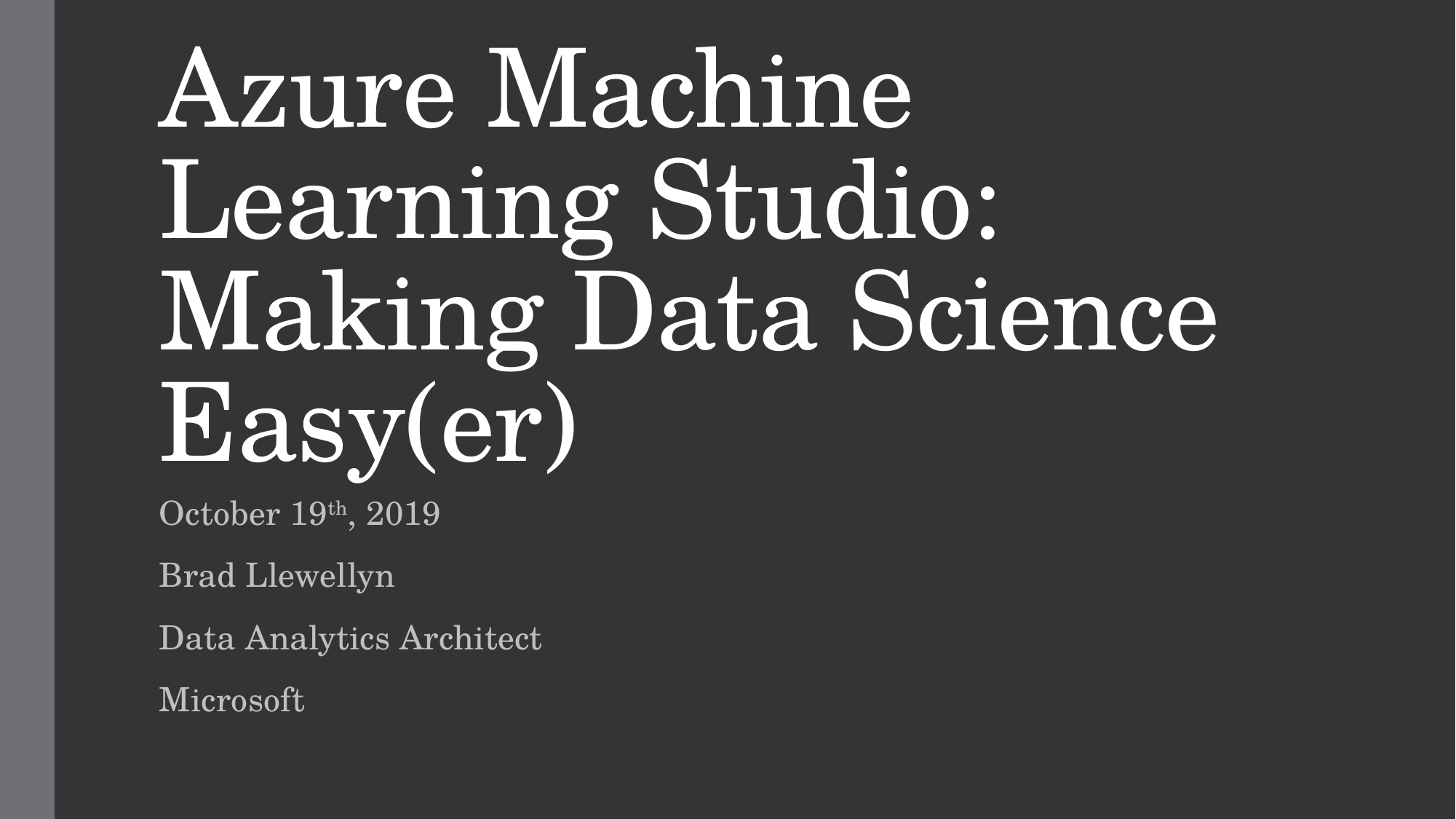

# Azure Machine Learning Studio: Making Data Science Easy(er)
October 19th, 2019
Brad Llewellyn
Data Analytics Architect
Microsoft